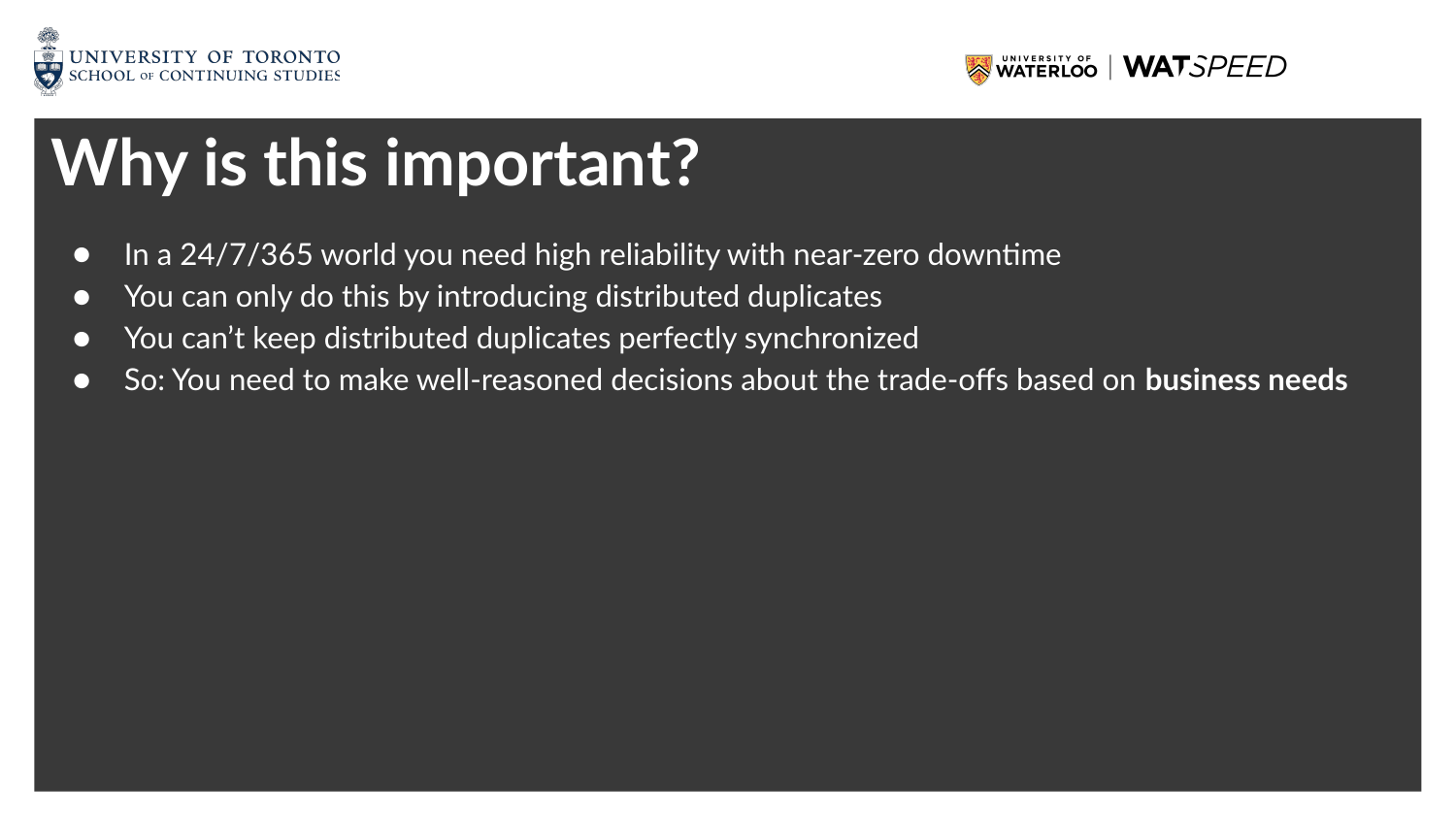

# Why is this important?
In a 24/7/365 world you need high reliability with near-zero downtime
You can only do this by introducing distributed duplicates
You can’t keep distributed duplicates perfectly synchronized
So: You need to make well-reasoned decisions about the trade-offs based on business needs